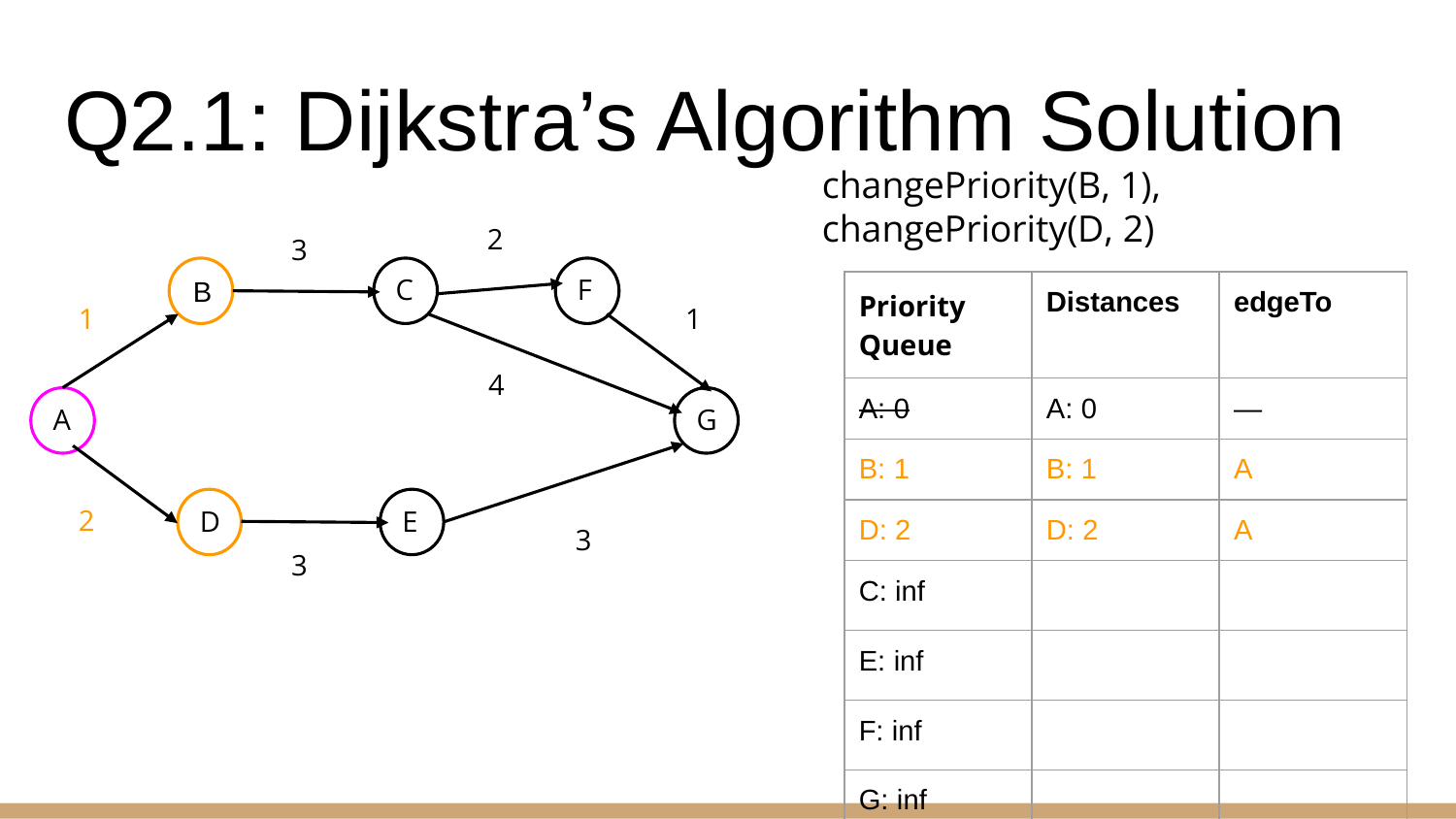

# Q2.1: Dijkstra’s Algorithm Solution
changePriority(B, 1), changePriority(D, 2)

2
3

F
B

C
1
1
4

G

A
2

E

D
3
3
| Priority Queue | Distances | edgeTo |
| --- | --- | --- |
| A: 0 | A: 0 | — |
| B: 1 | B: 1 | A |
| D: 2 | D: 2 | A |
| C: inf |  |  |
| E: inf |  |  |
| F: inf |  |  |
| G: inf |  |  |